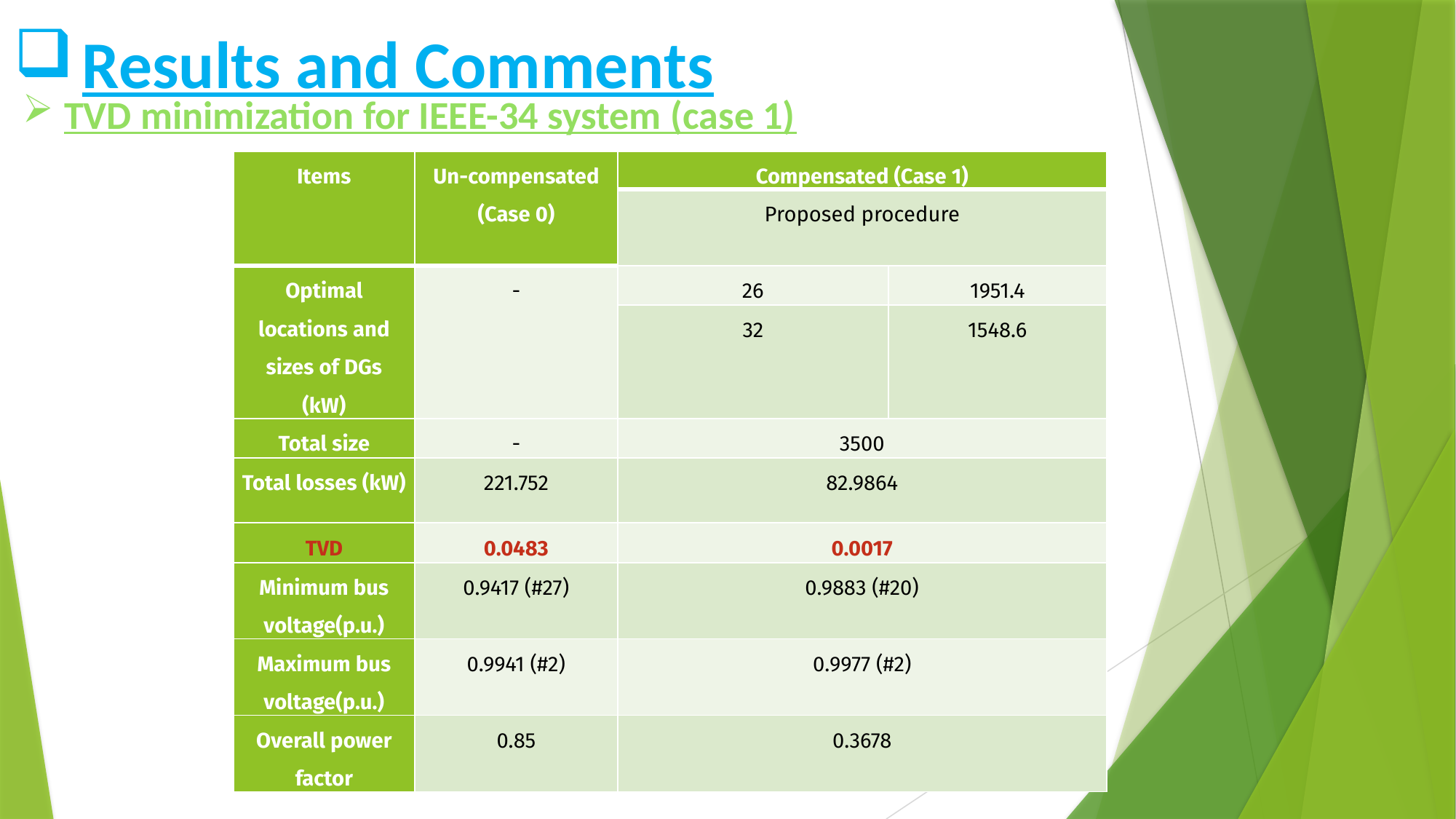

Results and Comments
TVD minimization for IEEE-34 system (case 1)
| Items | Un-compensated (Case 0) | Compensated (Case 1) |  |
| --- | --- | --- | --- |
|  |  | Proposed procedure |  |
| Optimal locations and sizes of DGs (kW) | - | 26 | 1951.4 |
|  |  | 32 | 1548.6 |
| Total size | - | 3500 |  |
| Total losses (kW) | 221.752 | 82.9864 |  |
| TVD | 0.0483 | 0.0017 |  |
| Minimum bus voltage(p.u.) | 0.9417 (#27) | 0.9883 (#20) |  |
| Maximum bus voltage(p.u.) | 0.9941 (#2) | 0.9977 (#2) |  |
| Overall power factor | 0.85 | 0.3678 |  |